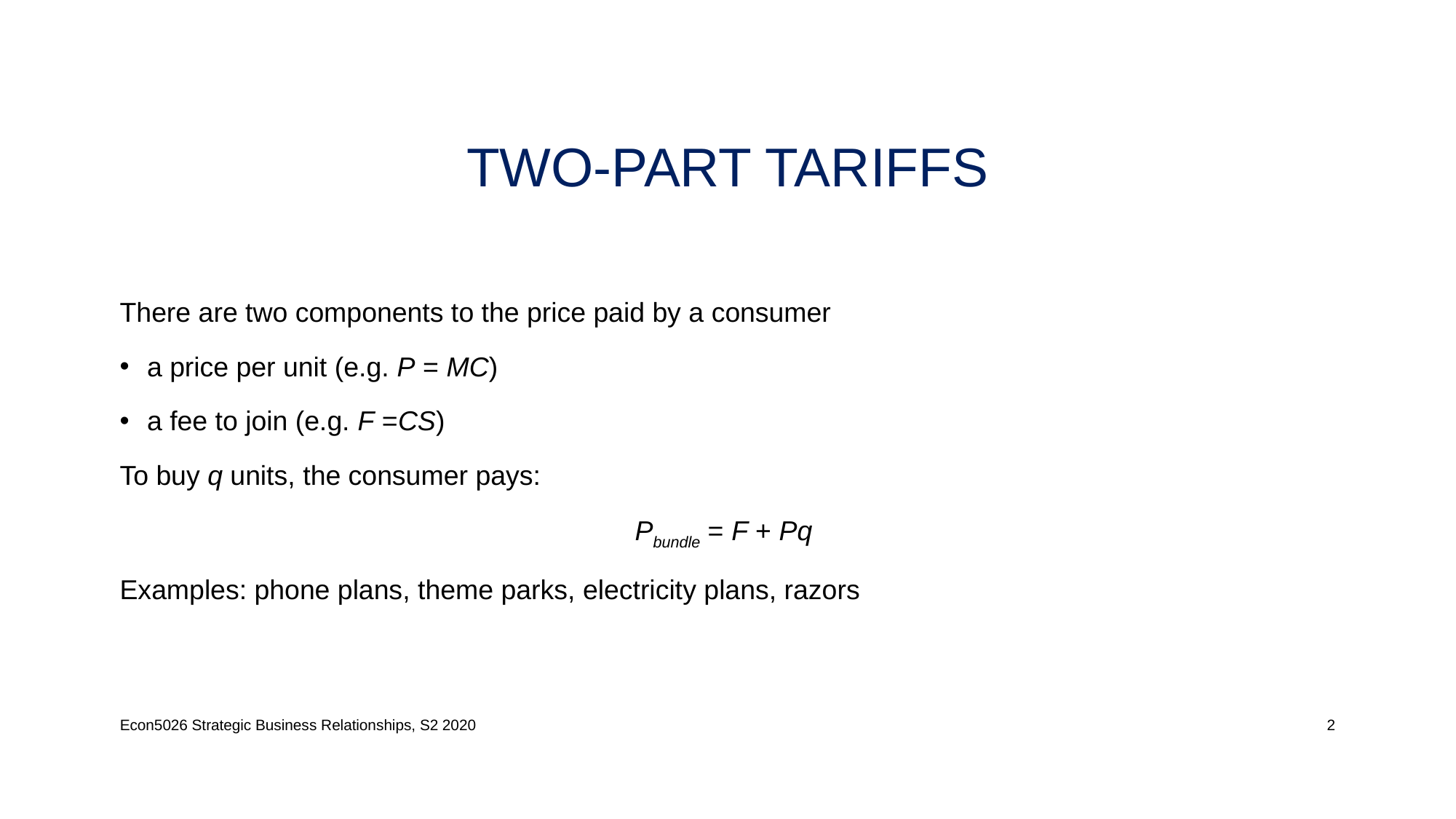

# two-part tariffs
There are two components to the price paid by a consumer
a price per unit (e.g. P = MC)
a fee to join (e.g. F =CS)
To buy q units, the consumer pays:
Pbundle = F + Pq
Examples: phone plans, theme parks, electricity plans, razors

Econ5026 Strategic Business Relationships, S2 2020
2